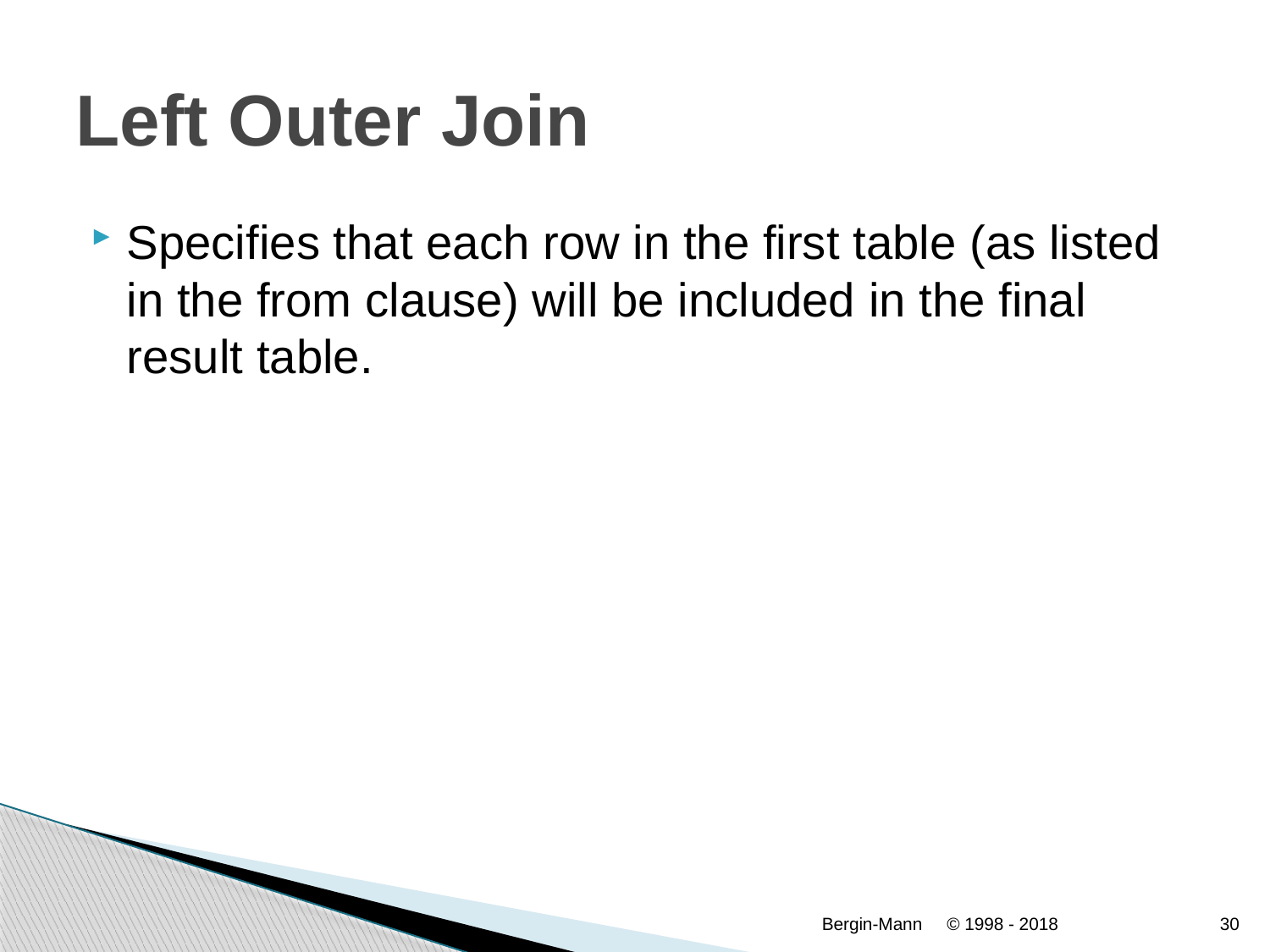

# Left Outer Join
Specifies that each row in the first table (as listed in the from clause) will be included in the final result table.
Bergin-Mann
© 1998 - 2018
30